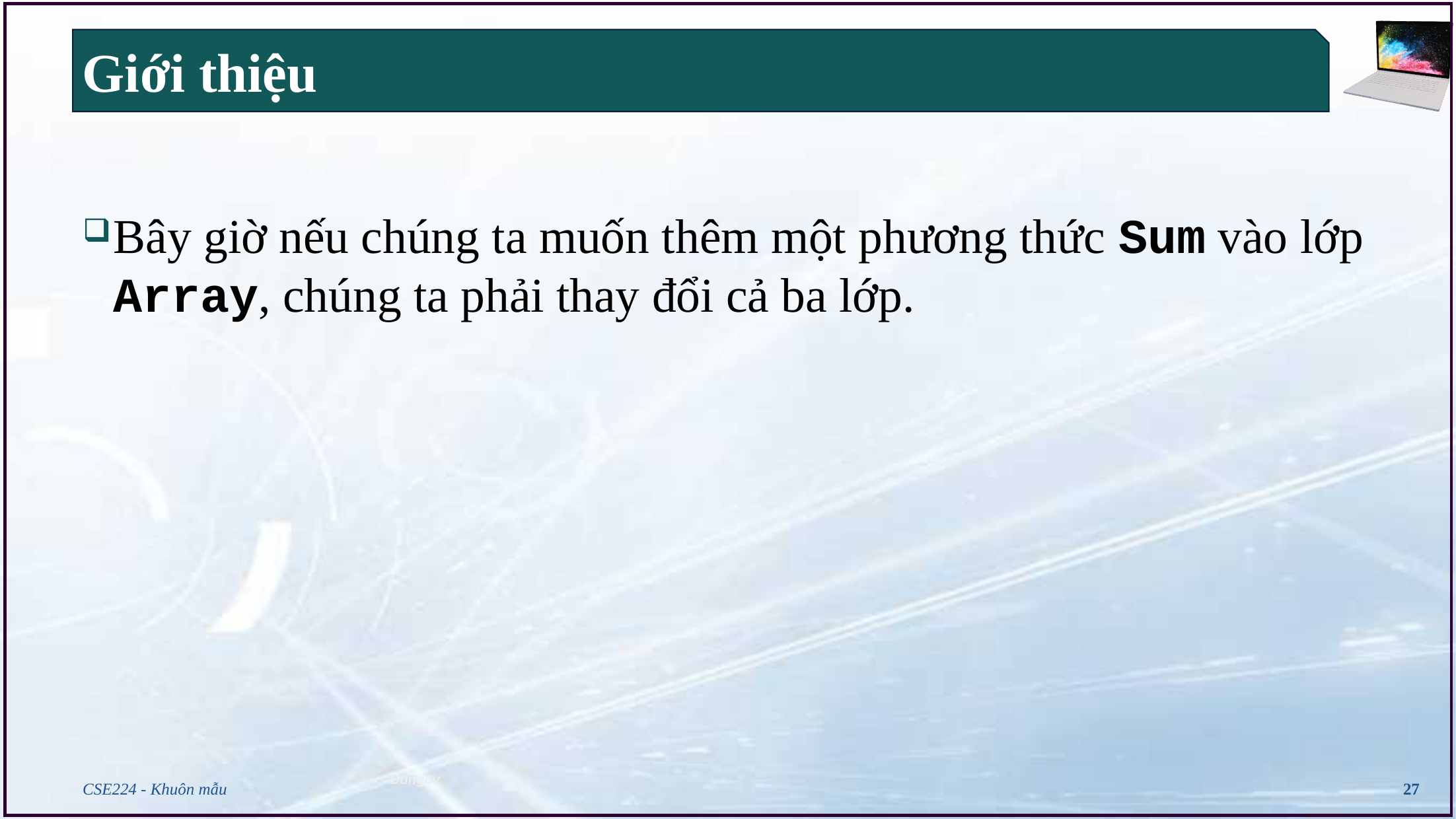

# Giới thiệu

Bây giờ nếu chúng ta muốn thêm một phương thức Sum vào lớp Array, chúng ta phải thay đổi cả ba lớp.
CSE224 - Khuôn mẫu
27